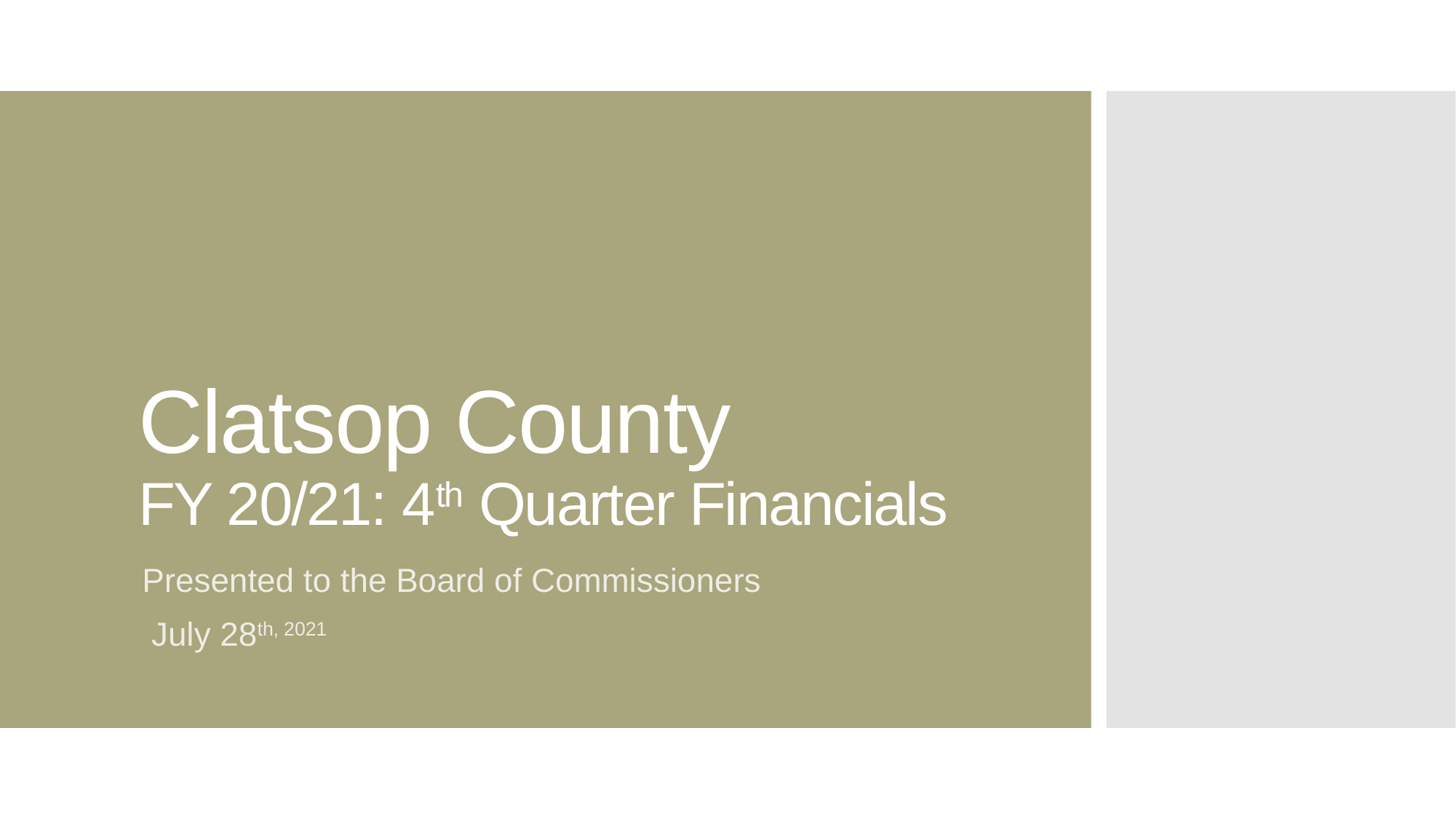

# Clatsop County FY 20/21: 4th Quarter Financials
Presented to the Board of Commissioners
 July 28th, 2021